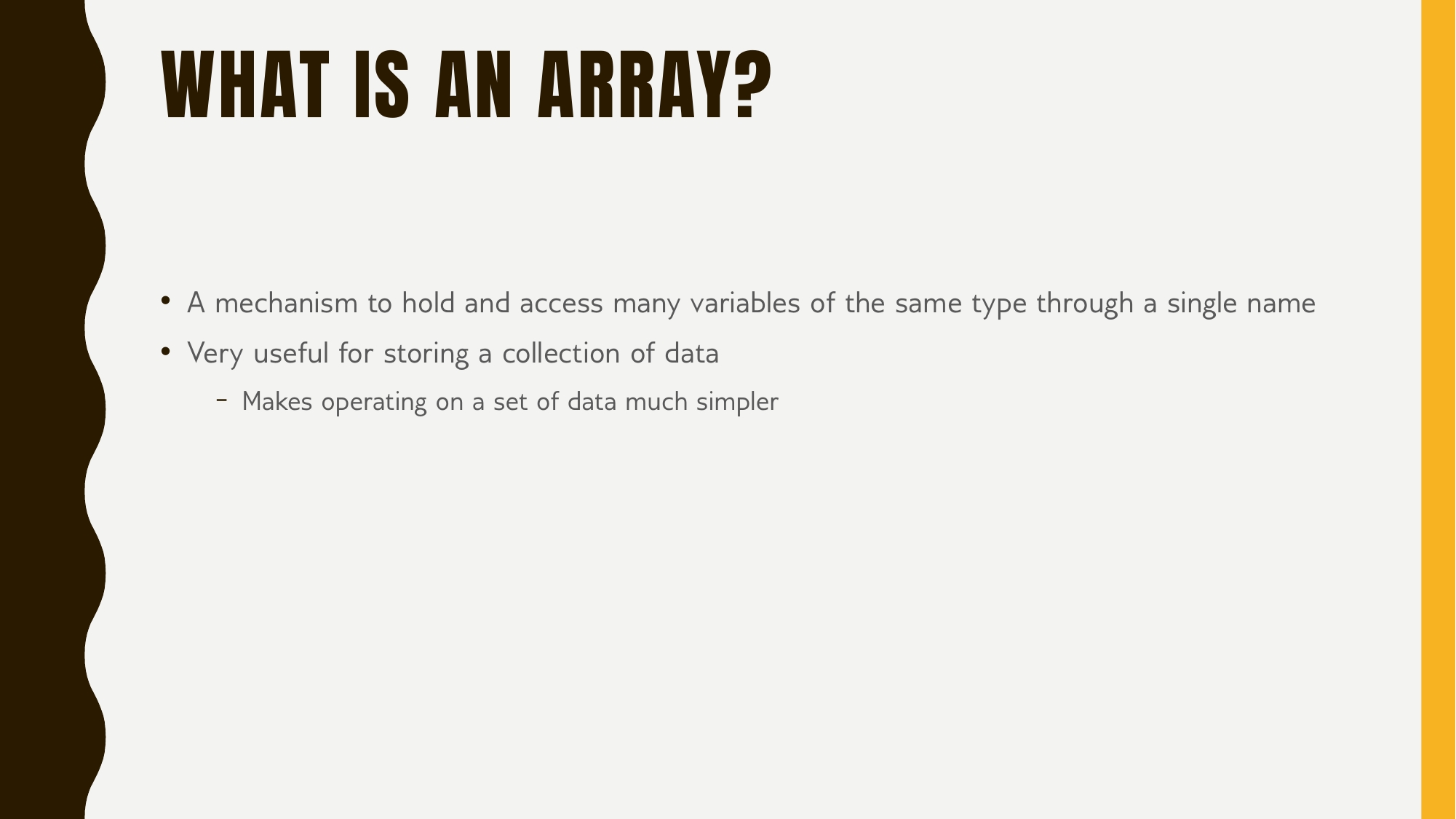

# What is an array?
A mechanism to hold and access many variables of the same type through a single name
Very useful for storing a collection of data
Makes operating on a set of data much simpler